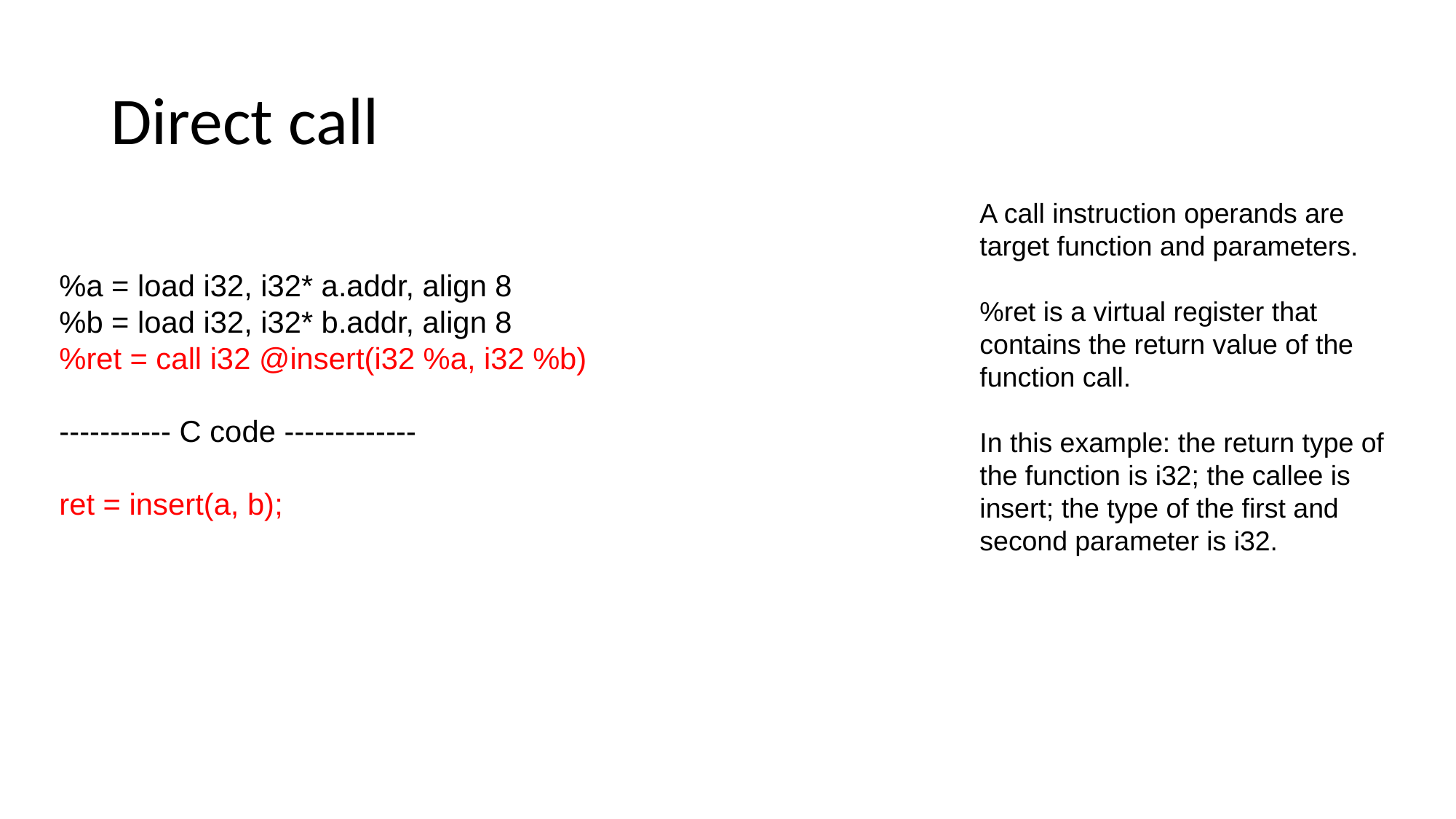

# Direct call
A call instruction operands are target function and parameters.

%ret is a virtual register that contains the return value of the function call.

In this example: the return type of the function is i32; the callee is insert; the type of the first and second parameter is i32.

%a = load i32, i32* a.addr, align 8
%b = load i32, i32* b.addr, align 8
%ret = call i32 @insert(i32 %a, i32 %b)

----------- C code -------------

ret = insert(a, b);